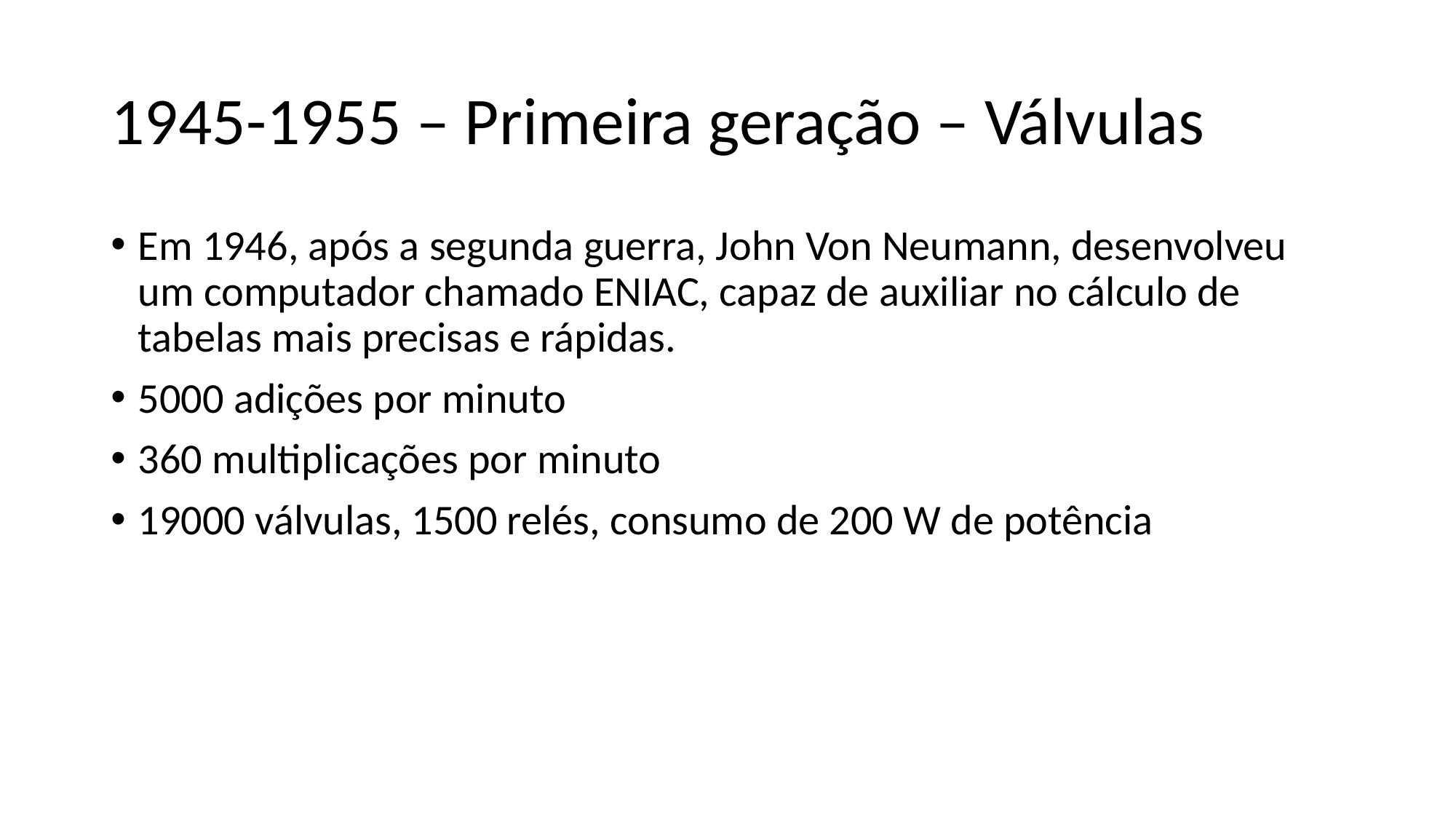

# 1945-1955 – Primeira geração – Válvulas
Em 1946, após a segunda guerra, John Von Neumann, desenvolveu um computador chamado ENIAC, capaz de auxiliar no cálculo de tabelas mais precisas e rápidas.
5000 adições por minuto
360 multiplicações por minuto
19000 válvulas, 1500 relés, consumo de 200 W de potência